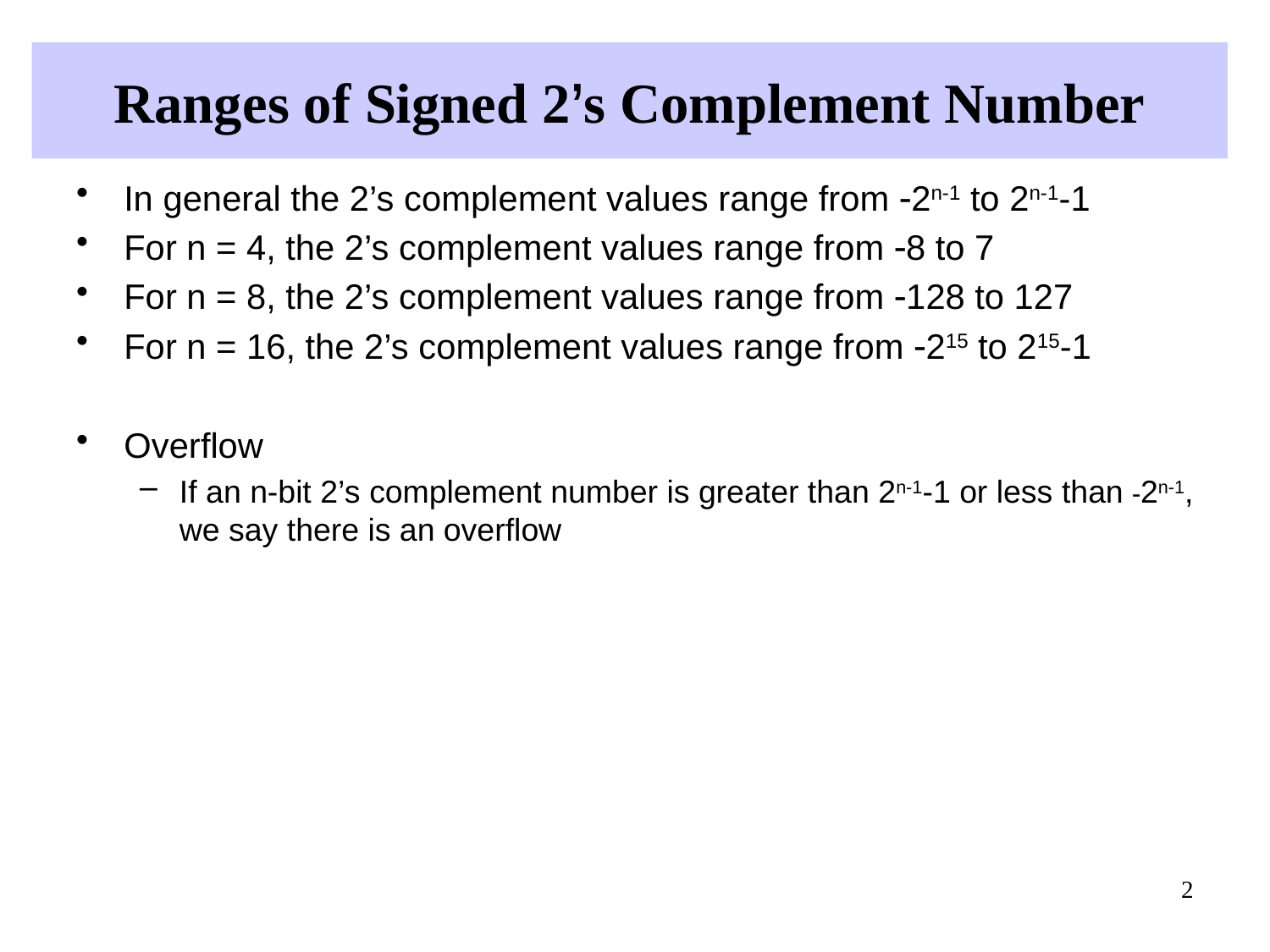

# Ranges of Signed 2’s Complement Number
In general the 2’s complement values range from −2n-1 to 2n-1-1
For n = 4, the 2’s complement values range from −8 to 7
For n = 8, the 2’s complement values range from −128 to 127
For n = 16, the 2’s complement values range from −215 to 215-1

Overflow
If an n-bit 2’s complement number is greater than 2n-1-1 or less than −2n-1, we say there is an overflow
2